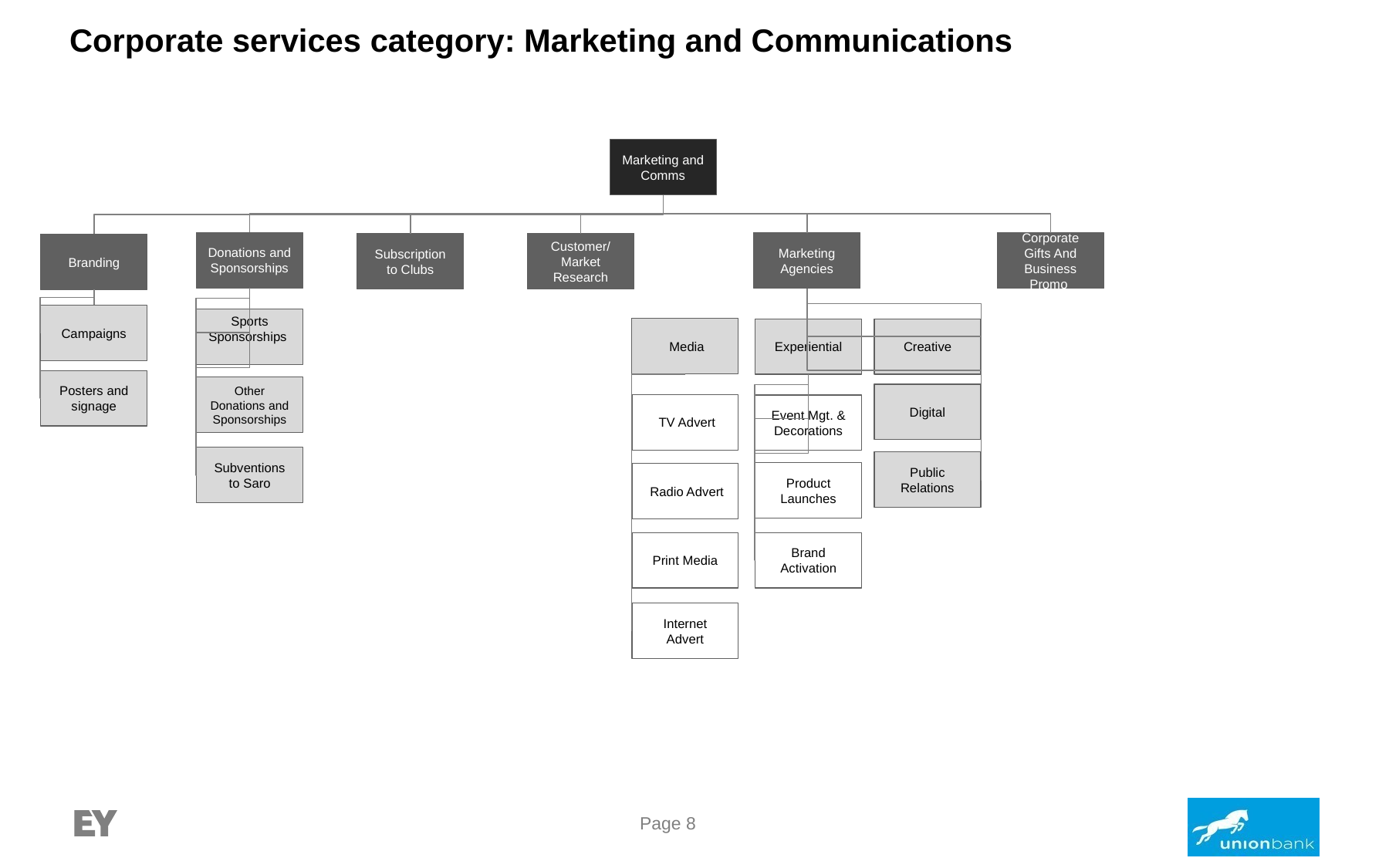

# Corporate services category: Marketing and Communications
Marketing and Comms
Donations and Sponsorships
Marketing Agencies
Corporate Gifts And Business Promo
Subscription to Clubs
Customer/Market Research
Branding
Campaigns
Sports Sponsorships

 Media
Experiential
Creative
Posters and signage
Other Donations and Sponsorships
Digital
 TV Advert
Event Mgt. & Decorations
Subventions to Saro
Public Relations
Product Launches
 Radio Advert
Print Media
Brand Activation
Internet Advert